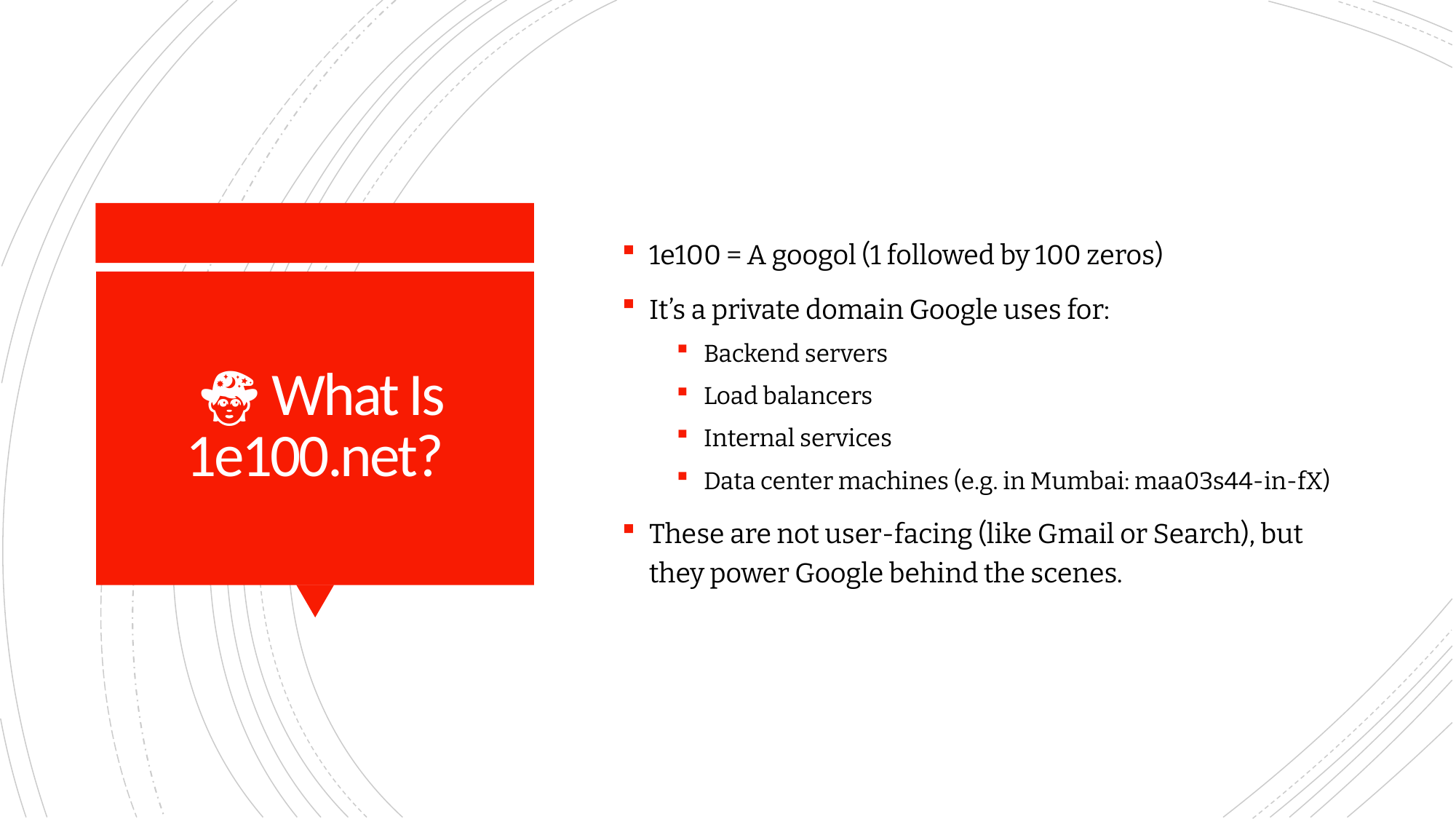

1e100 = A googol (1 followed by 100 zeros)
It’s a private domain Google uses for:
Backend servers
Load balancers
Internal services
Data center machines (e.g. in Mumbai: maa03s44-in-fX)
These are not user-facing (like Gmail or Search), but they power Google behind the scenes.
# 🧙 What Is 1e100.net?